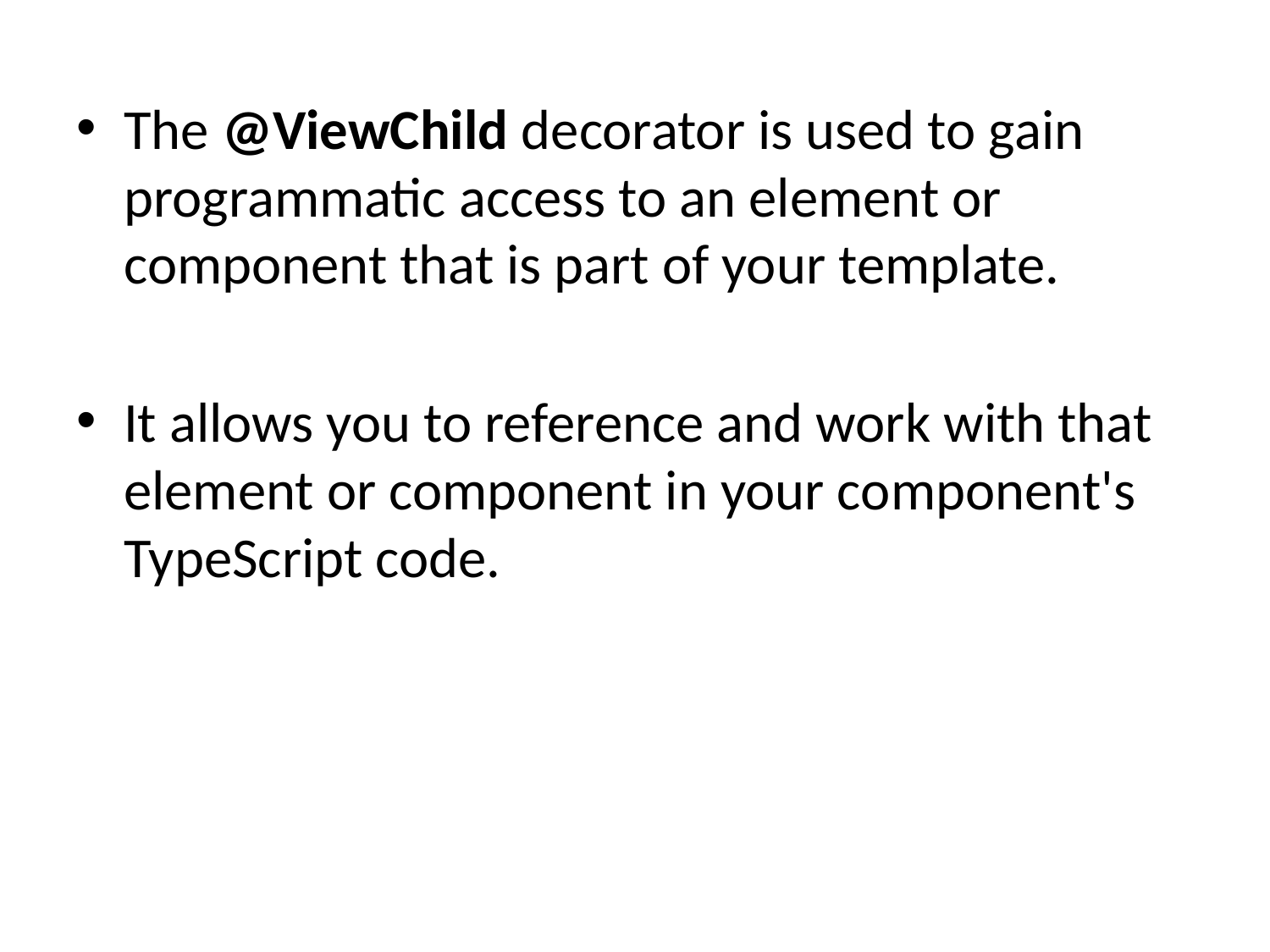

The @ViewChild decorator is used to gain programmatic access to an element or component that is part of your template.

It allows you to reference and work with that element or component in your component's TypeScript code.